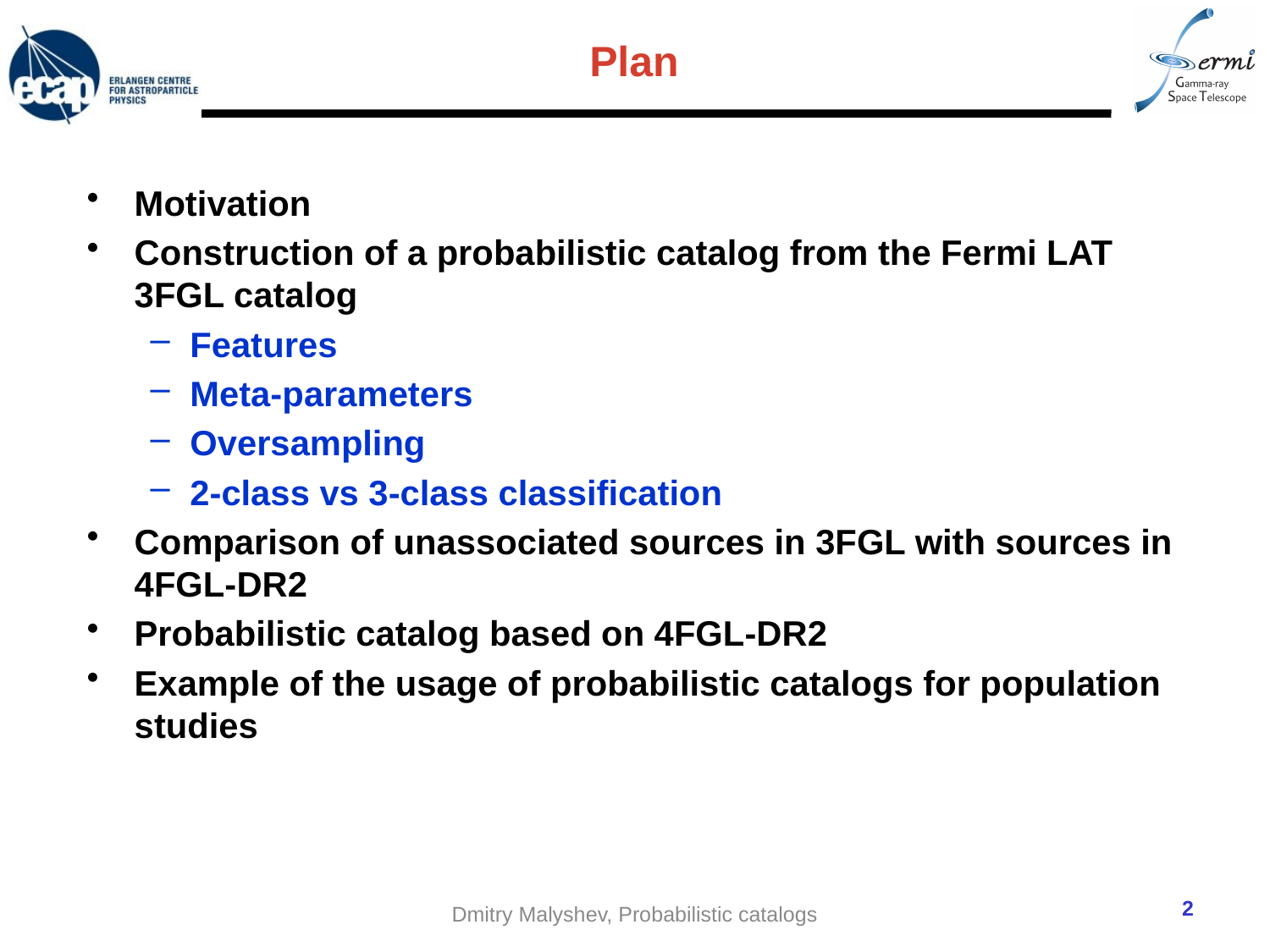

# Plan
Motivation
Construction of a probabilistic catalog from the Fermi LAT 3FGL catalog
Features
Meta-parameters
Oversampling
2-class vs 3-class classification
Comparison of unassociated sources in 3FGL with sources in 4FGL-DR2
Probabilistic catalog based on 4FGL-DR2
Example of the usage of probabilistic catalogs for population studies
2
Dmitry Malyshev, Probabilistic catalogs